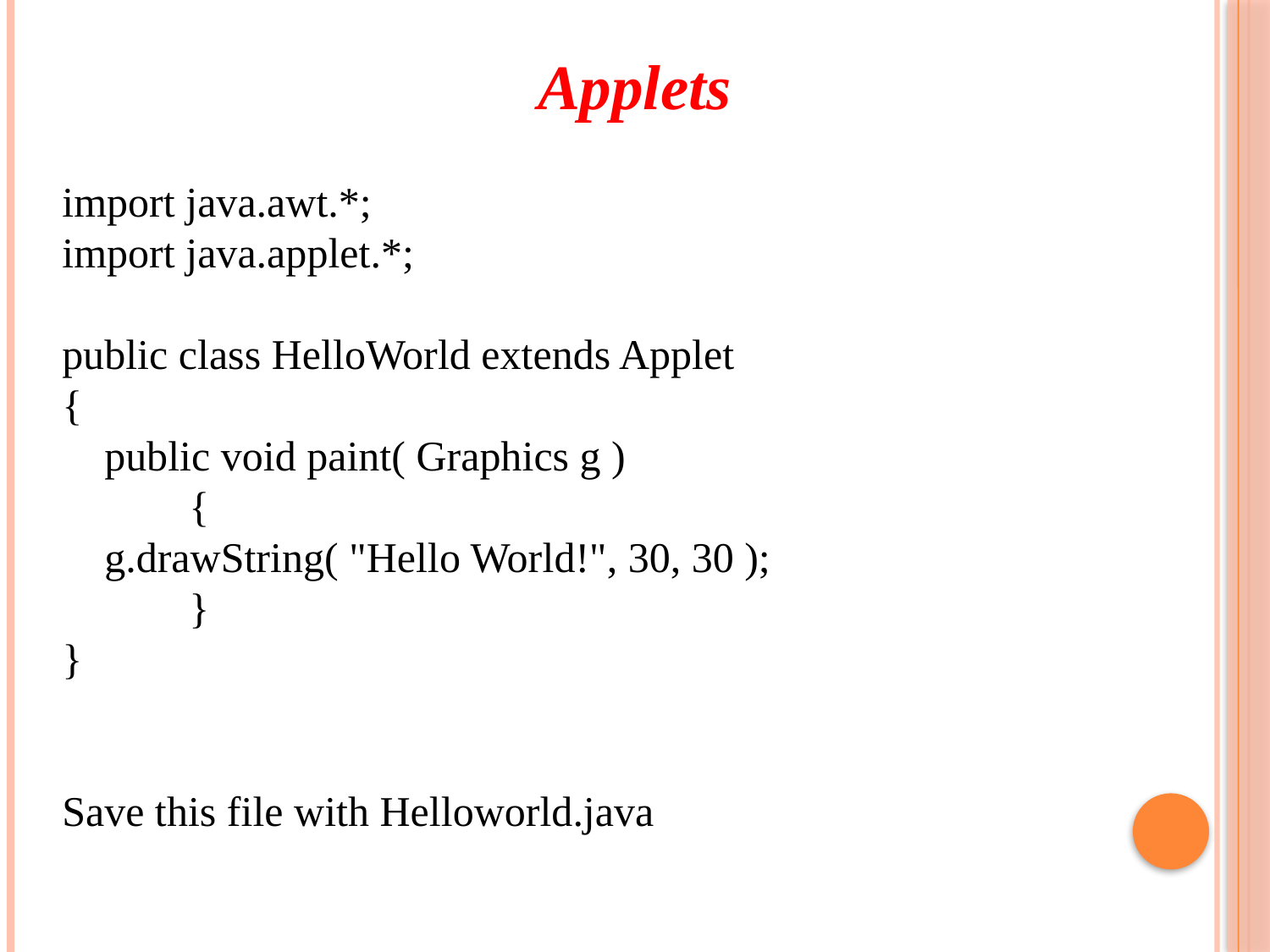

Applets
import java.awt.*;
import java.applet.*;

public class HelloWorld extends Applet
{
    public void paint( Graphics g )
	{
    g.drawString( "Hello World!", 30, 30 );
    	}
}

Save this file with Helloworld.java